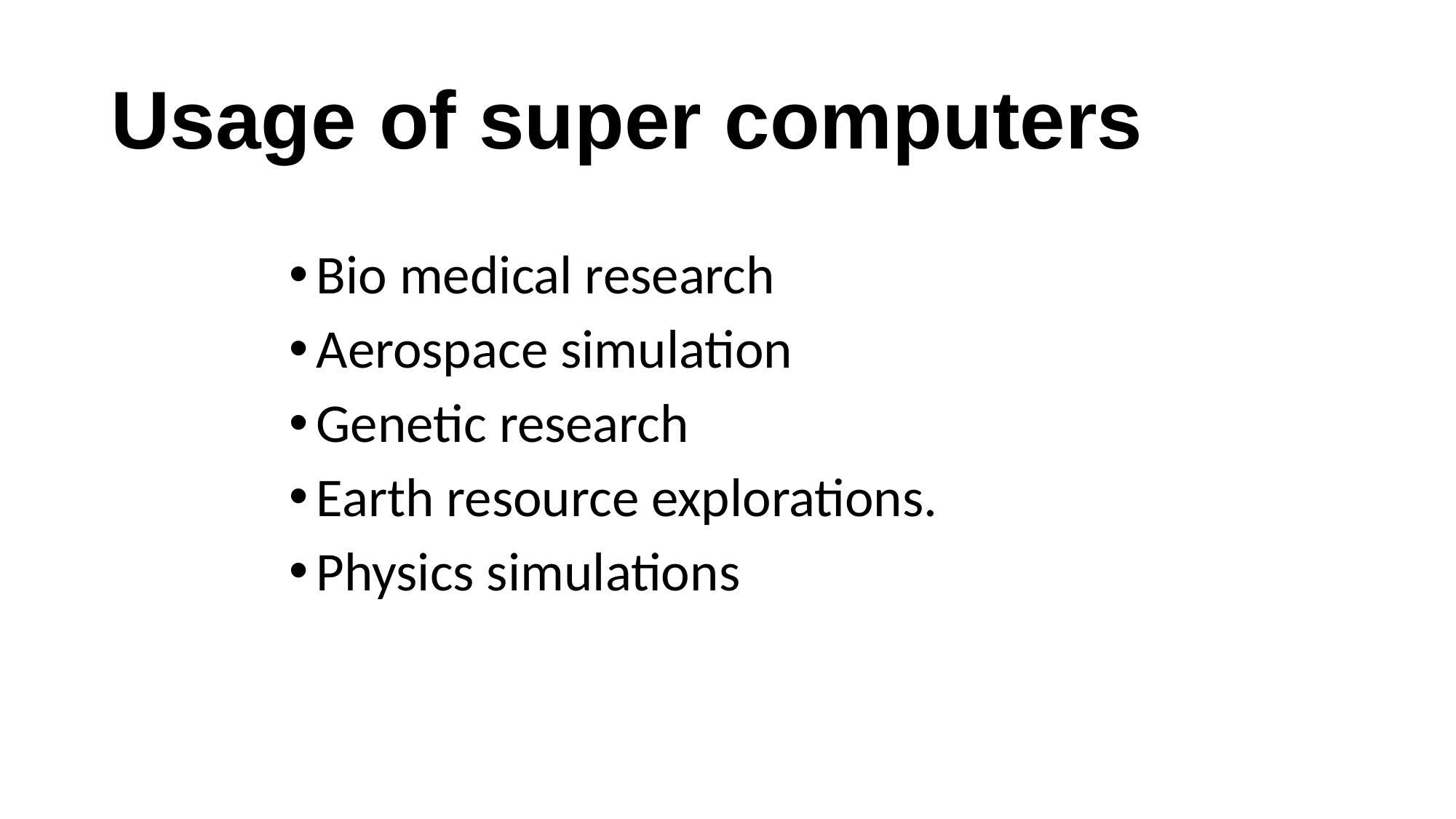

# Usage of super computers
Bio medical research
Aerospace simulation
Genetic research
Earth resource explorations.
Physics simulations